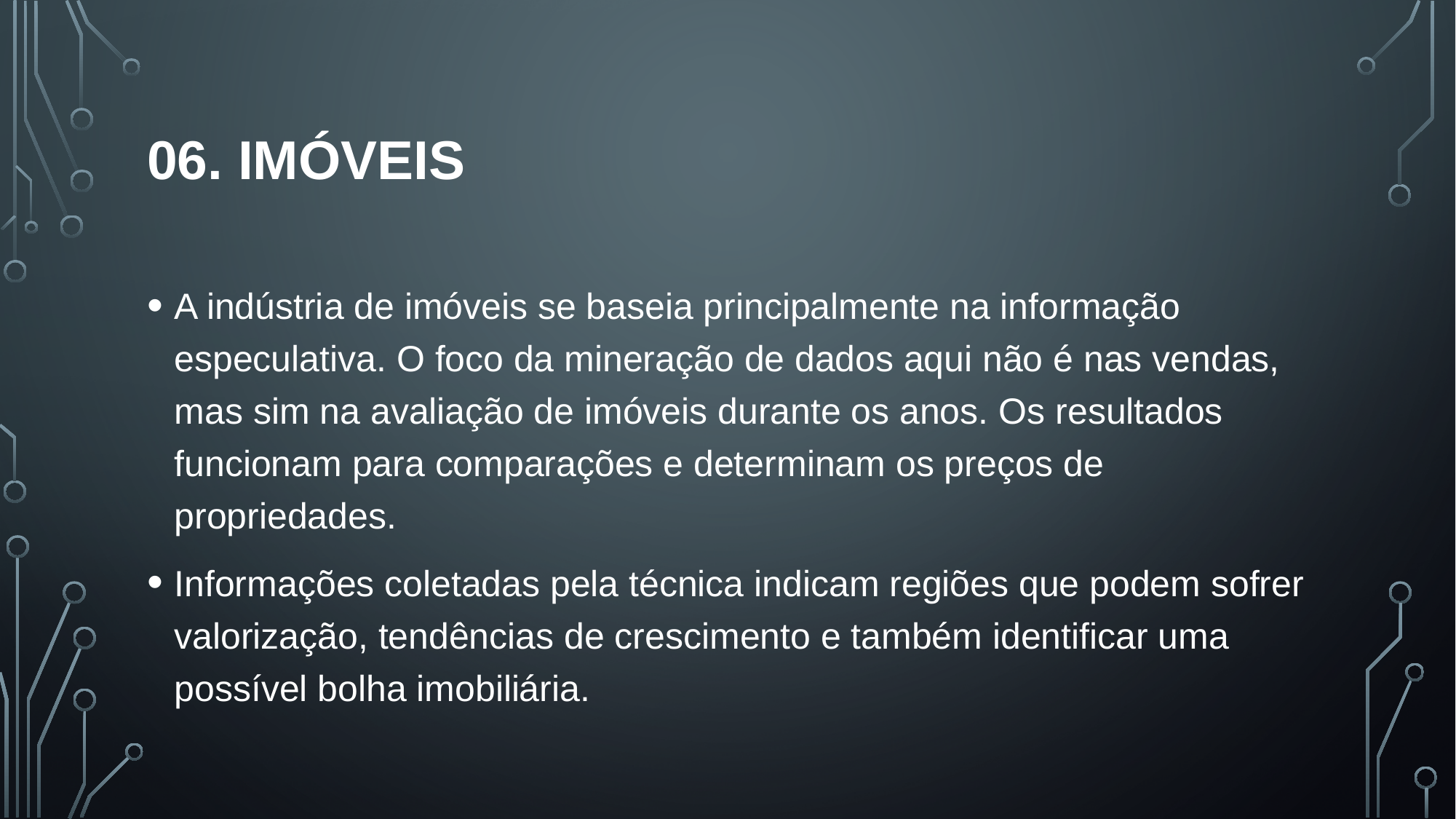

# 06. Imóveis
A indústria de imóveis se baseia principalmente na informação especulativa. O foco da mineração de dados aqui não é nas vendas, mas sim na avaliação de imóveis durante os anos. Os resultados funcionam para comparações e determinam os preços de propriedades.
Informações coletadas pela técnica indicam regiões que podem sofrer valorização, tendências de crescimento e também identificar uma possível bolha imobiliária.